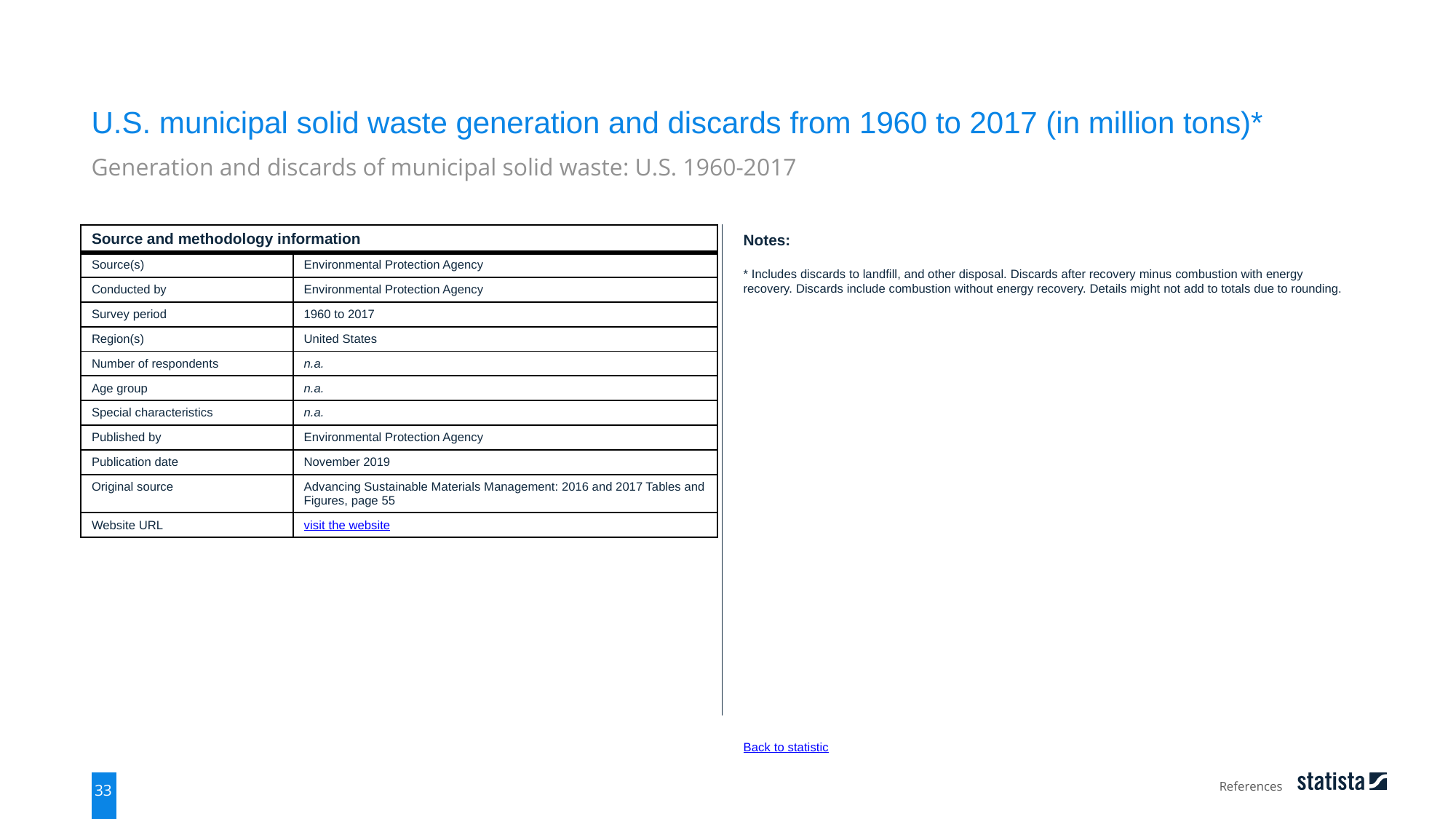

U.S. municipal solid waste generation and discards from 1960 to 2017 (in million tons)*
Generation and discards of municipal solid waste: U.S. 1960-2017
| Source and methodology information |  |
| --- | --- |
| Source(s) | Environmental Protection Agency |
| Conducted by | Environmental Protection Agency |
| Survey period | 1960 to 2017 |
| Region(s) | United States |
| Number of respondents | n.a. |
| Age group | n.a. |
| Special characteristics | n.a. |
| Published by | Environmental Protection Agency |
| Publication date | November 2019 |
| Original source | Advancing Sustainable Materials Management: 2016 and 2017 Tables and Figures, page 55 |
| Website URL | visit the website |

Notes:

* Includes discards to landfill, and other disposal. Discards after recovery minus combustion with energy recovery. Discards include combustion without energy recovery. Details might not add to totals due to rounding.
Back to statistic
References

33